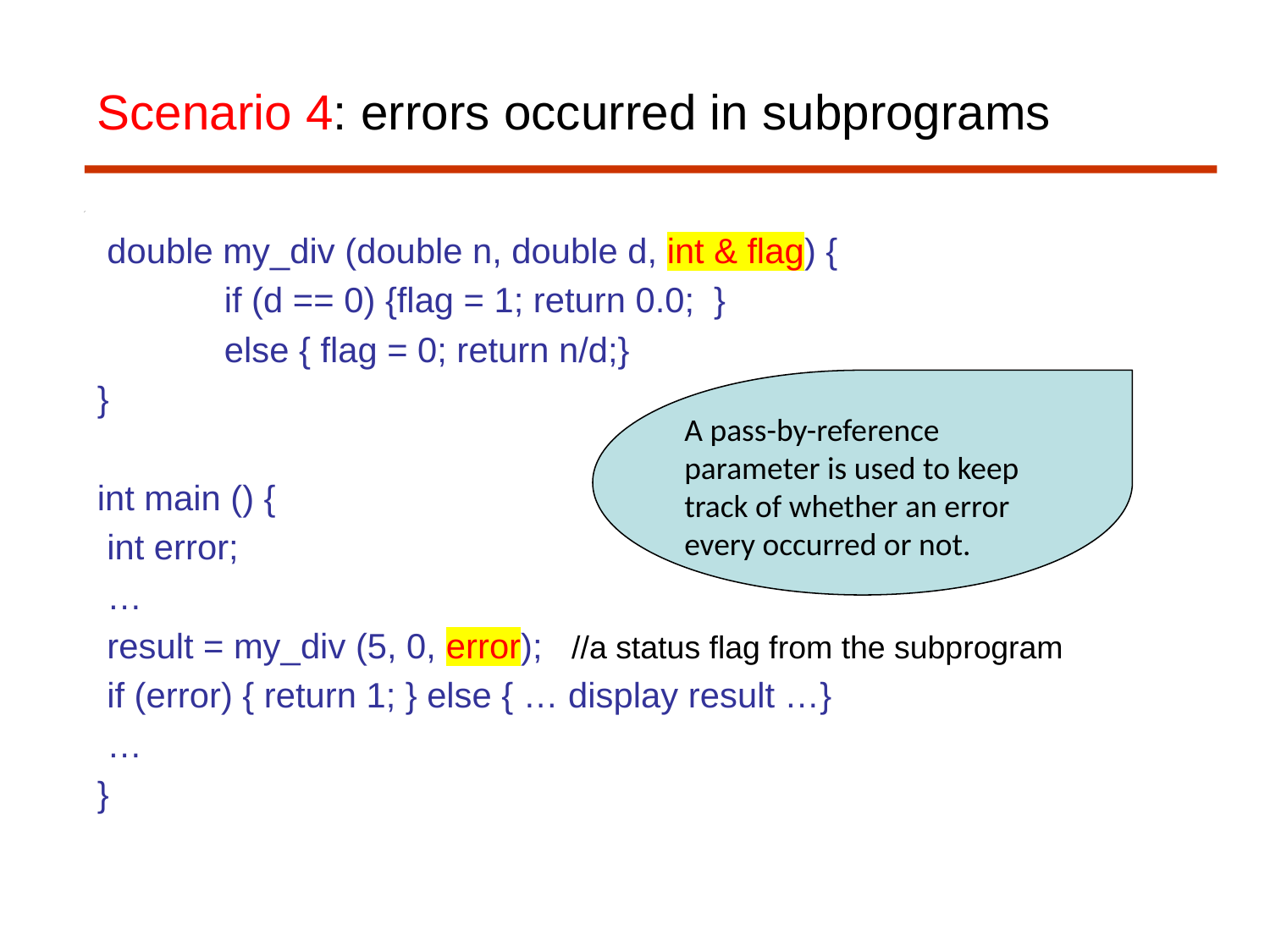

Scenario 4: errors occurred in subprograms
 double my_div (double n, double d, int & flag) {
	if (d == 0) {flag = 1; return 0.0;  }
	else { flag = 0; return n/d;}
}

int main () {
 int error;
 …
 result = my_div (5, 0, error);   //a status flag from the subprogram
 if (error) { return 1; } else { … display result …}
 …
}

A pass-by-reference parameter is used to keep track of whether an error every occurred or not.